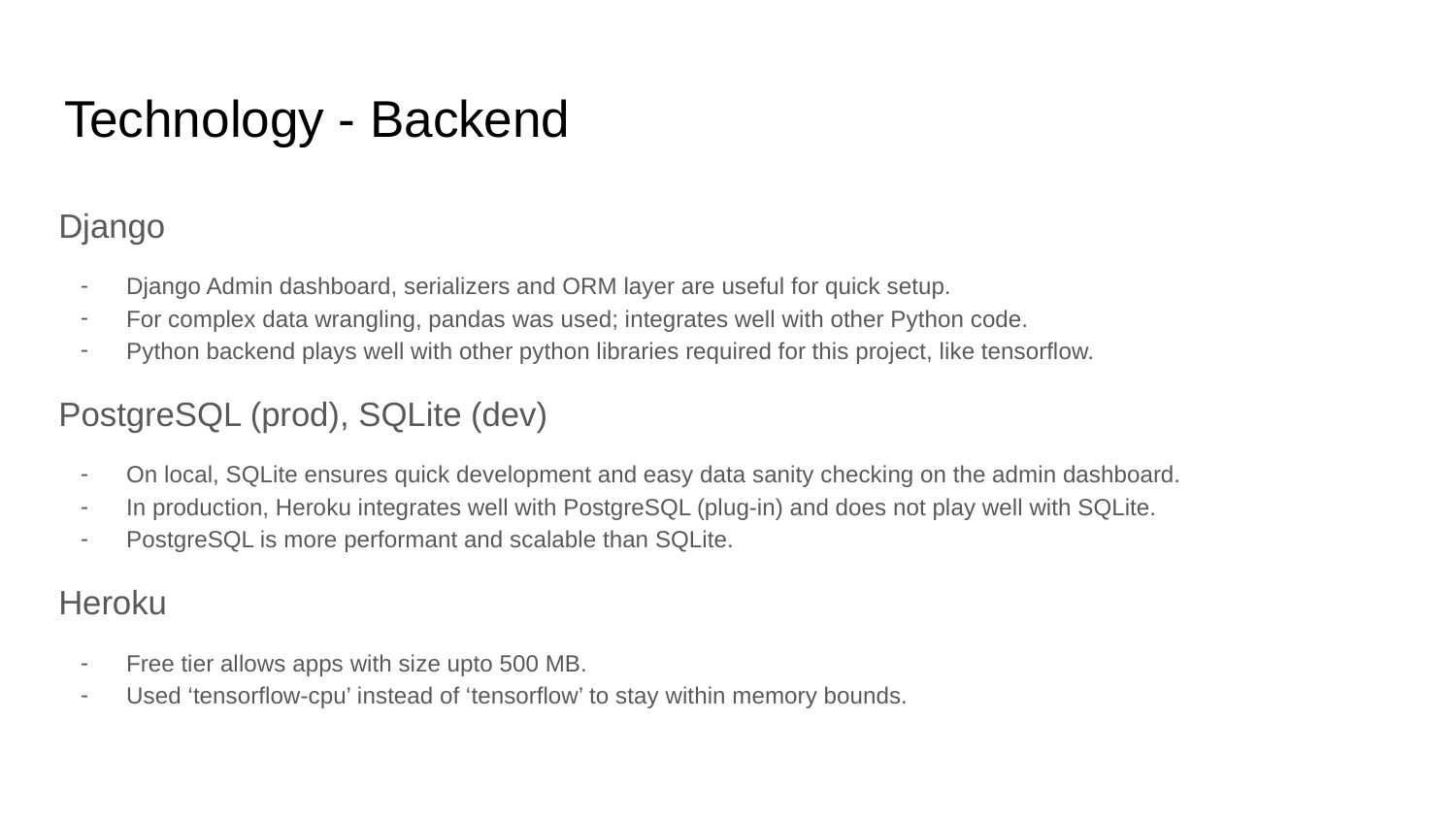

# Technology - Backend
Django
Django Admin dashboard, serializers and ORM layer are useful for quick setup.
For complex data wrangling, pandas was used; integrates well with other Python code.
Python backend plays well with other python libraries required for this project, like tensorflow.
PostgreSQL (prod), SQLite (dev)
On local, SQLite ensures quick development and easy data sanity checking on the admin dashboard.
In production, Heroku integrates well with PostgreSQL (plug-in) and does not play well with SQLite.
PostgreSQL is more performant and scalable than SQLite.
Heroku
Free tier allows apps with size upto 500 MB.
Used ‘tensorflow-cpu’ instead of ‘tensorflow’ to stay within memory bounds.